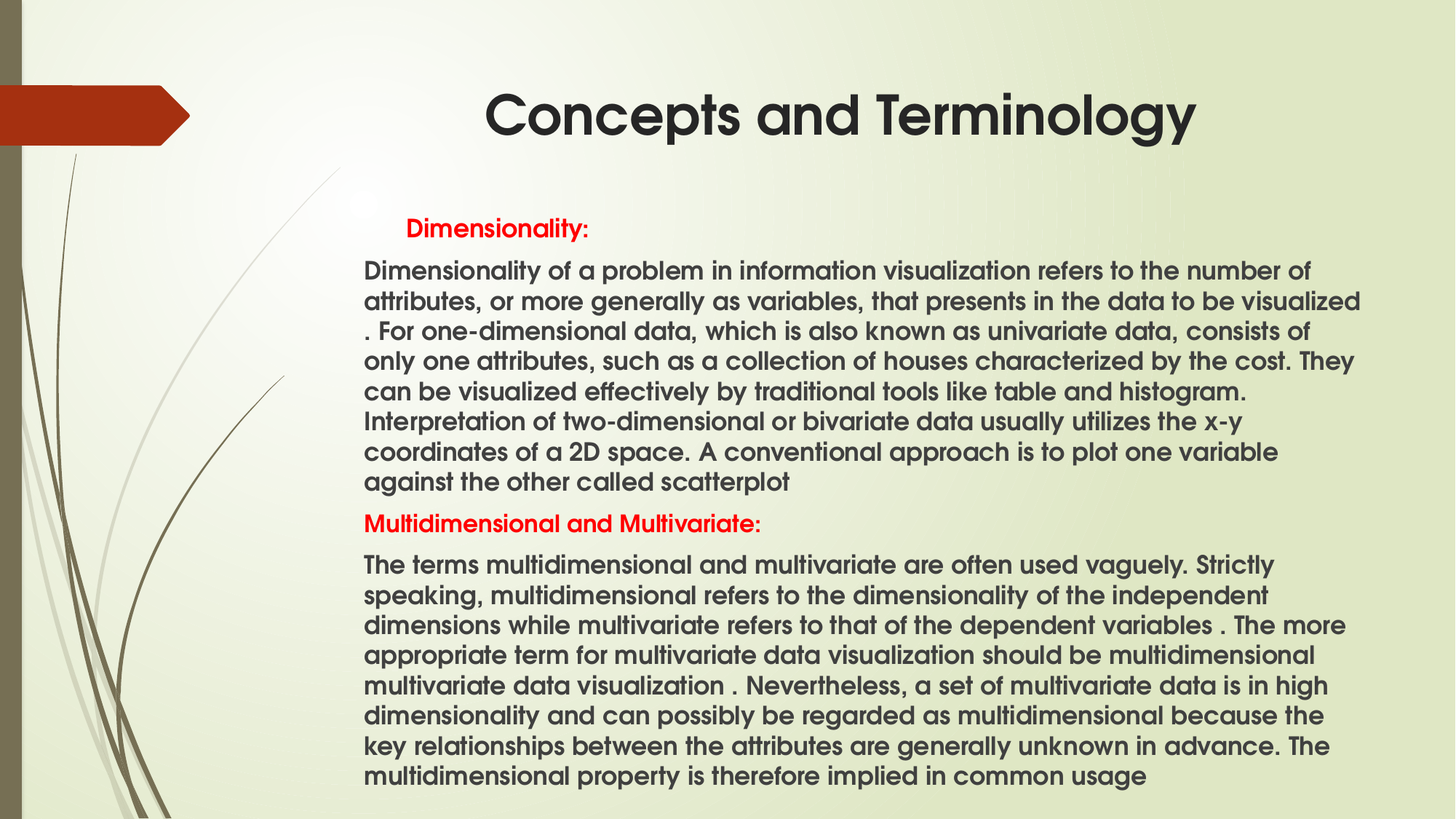

# Concepts and Terminology
	Dimensionality:
Dimensionality of a problem in information visualization refers to the number of attributes, or more generally as variables, that presents in the data to be visualized . For one-dimensional data, which is also known as univariate data, consists of only one attributes, such as a collection of houses characterized by the cost. They can be visualized effectively by traditional tools like table and histogram. Interpretation of two-dimensional or bivariate data usually utilizes the x-y coordinates of a 2D space. A conventional approach is to plot one variable against the other called scatterplot
Multidimensional and Multivariate:
The terms multidimensional and multivariate are often used vaguely. Strictly speaking, multidimensional refers to the dimensionality of the independent dimensions while multivariate refers to that of the dependent variables . The more appropriate term for multivariate data visualization should be multidimensional multivariate data visualization . Nevertheless, a set of multivariate data is in high dimensionality and can possibly be regarded as multidimensional because the key relationships between the attributes are generally unknown in advance. The multidimensional property is therefore implied in common usage